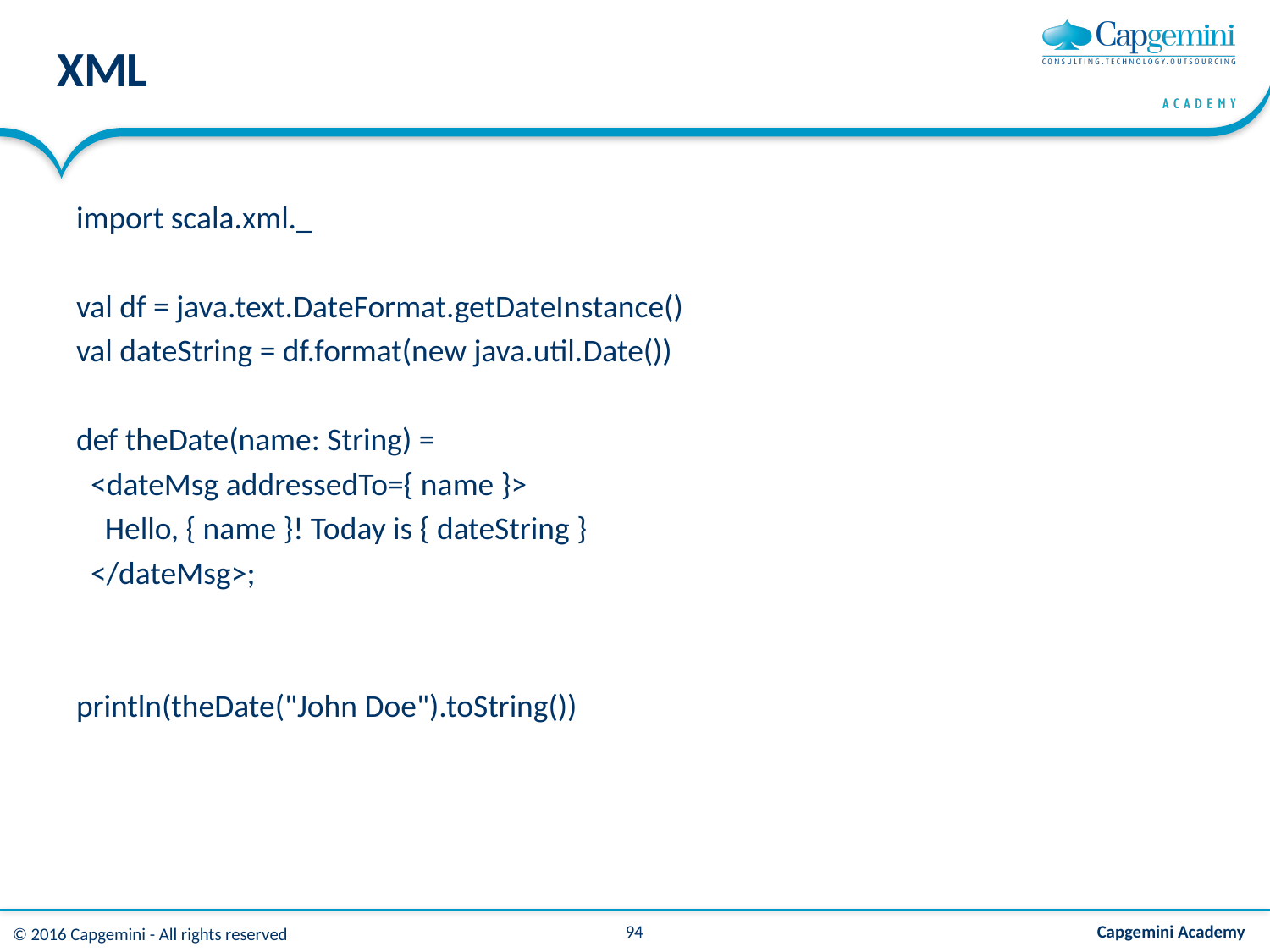

# XML
import scala.xml._

val df = java.text.DateFormat.getDateInstance()
val dateString = df.format(new java.util.Date())

def theDate(name: String) =
  <dateMsg addressedTo={ name }>
    Hello, { name }! Today is { dateString }
  </dateMsg>;

println(theDate("John Doe").toString())
94